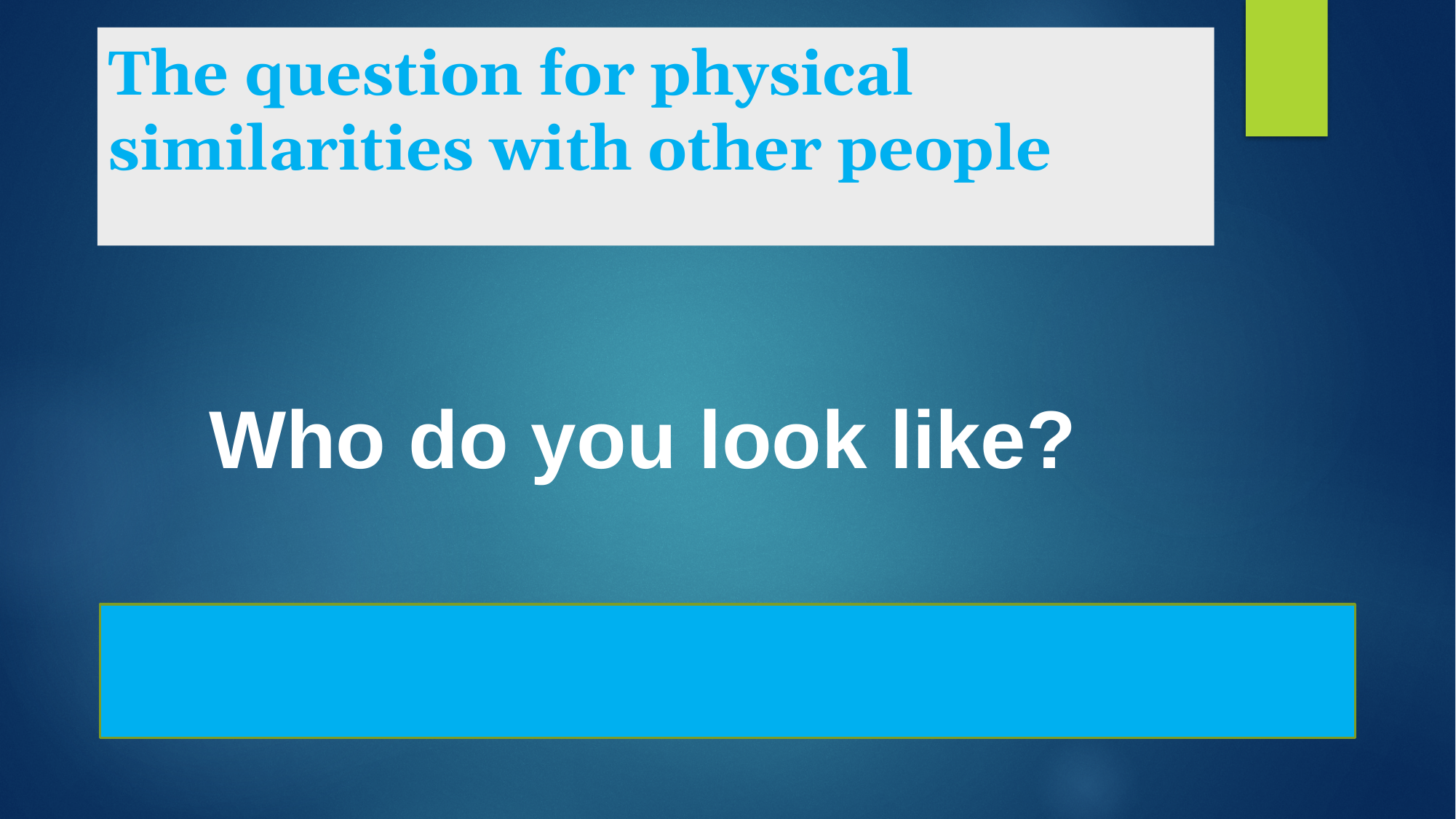

# The question for physical similarities with other people
Who do you look like?